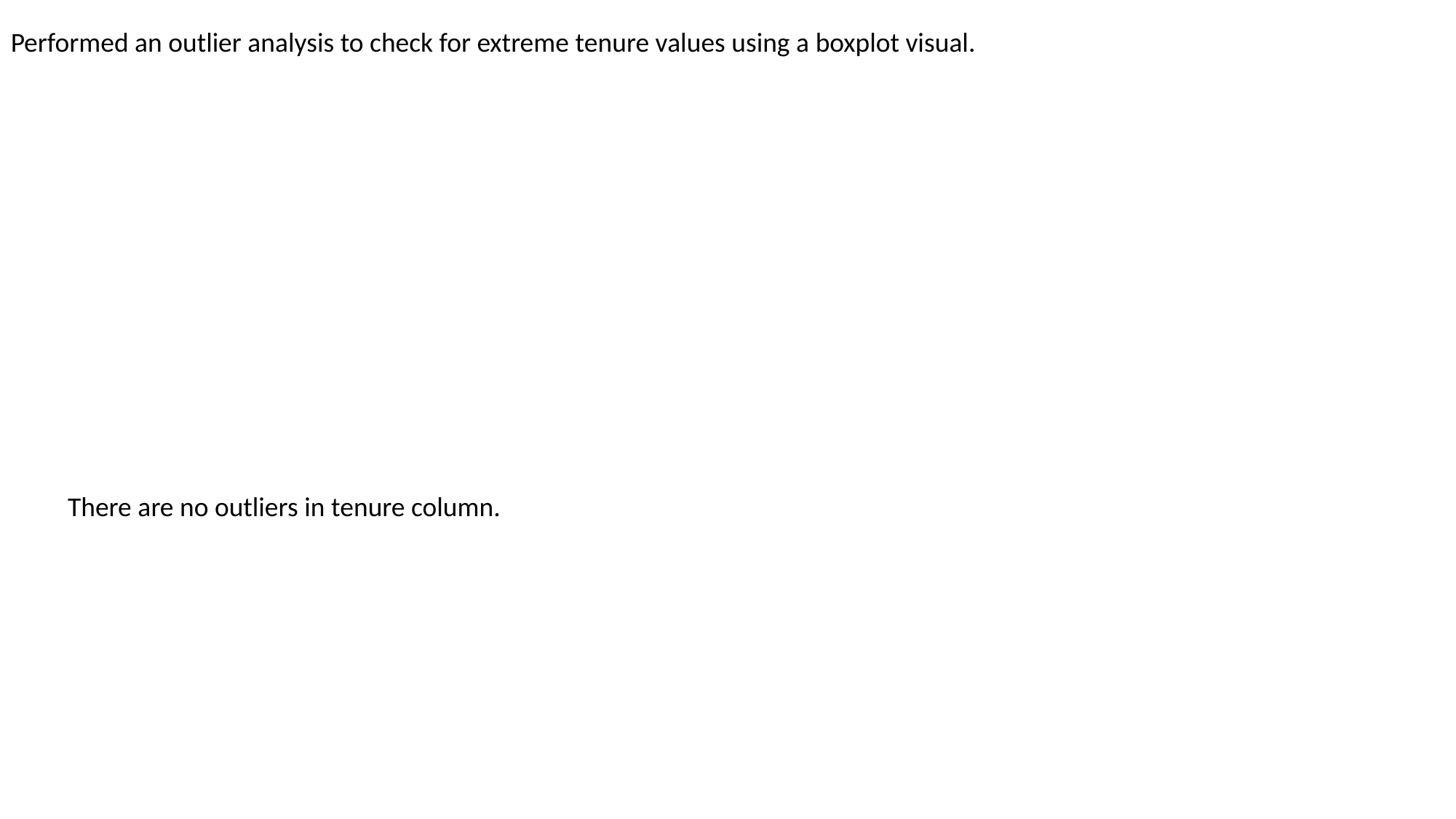

Performed an outlier analysis to check for extreme tenure values using a boxplot visual.
There are no outliers in tenure column.